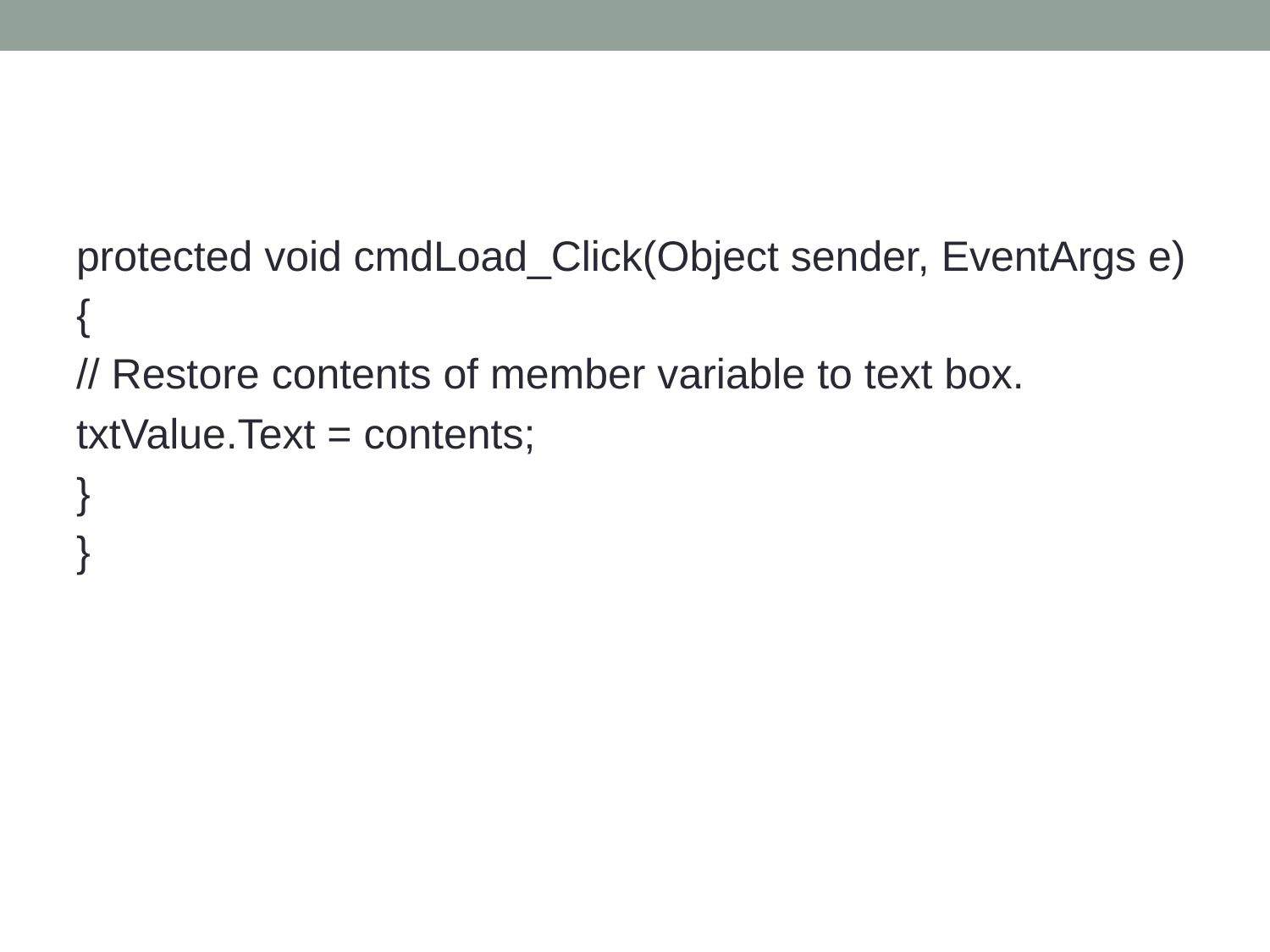

#
protected void cmdLoad_Click(Object sender, EventArgs e)
{
// Restore contents of member variable to text box.
txtValue.Text = contents;
}
}